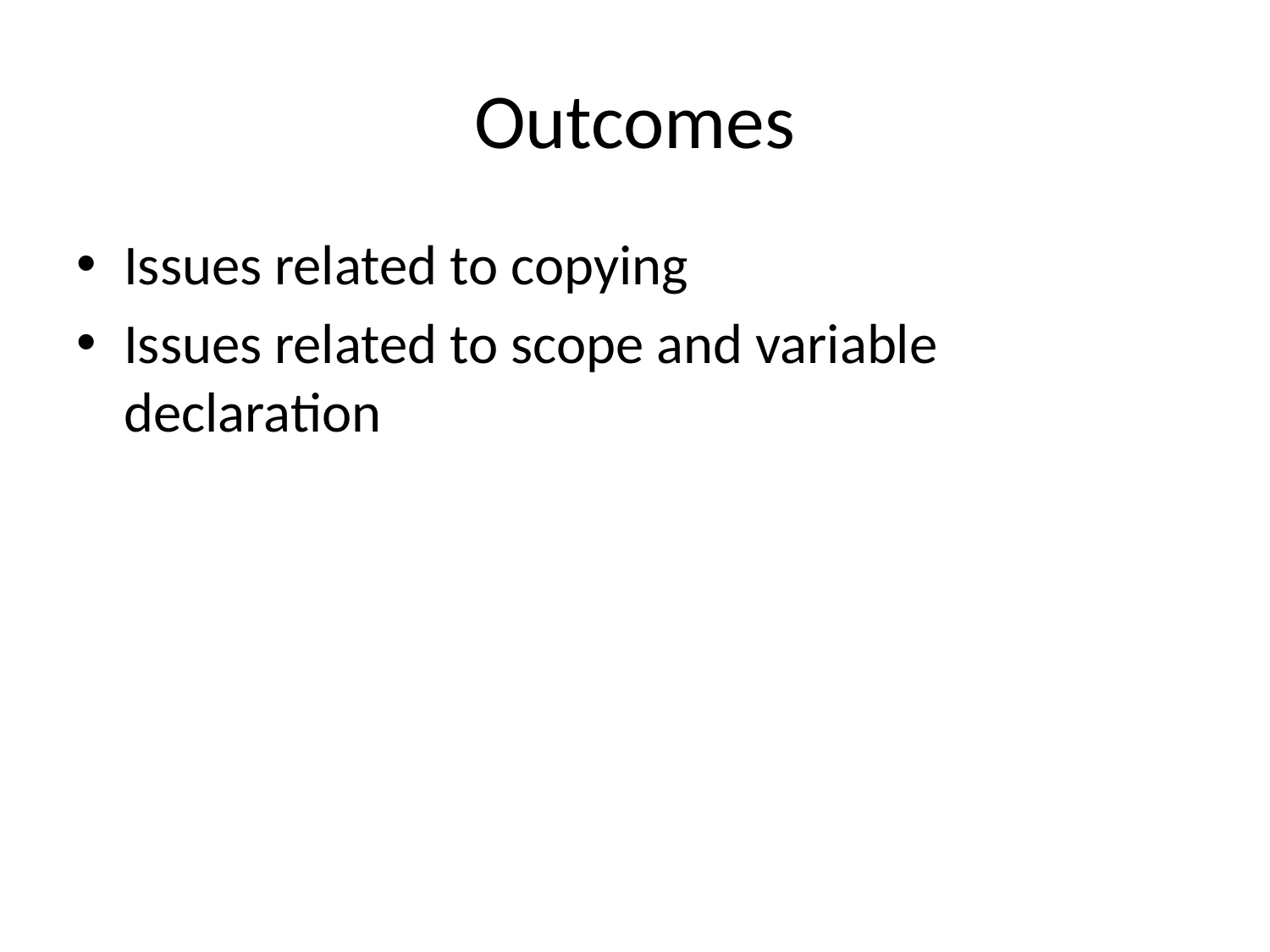

# Outcomes
Issues related to copying
Issues related to scope and variable declaration